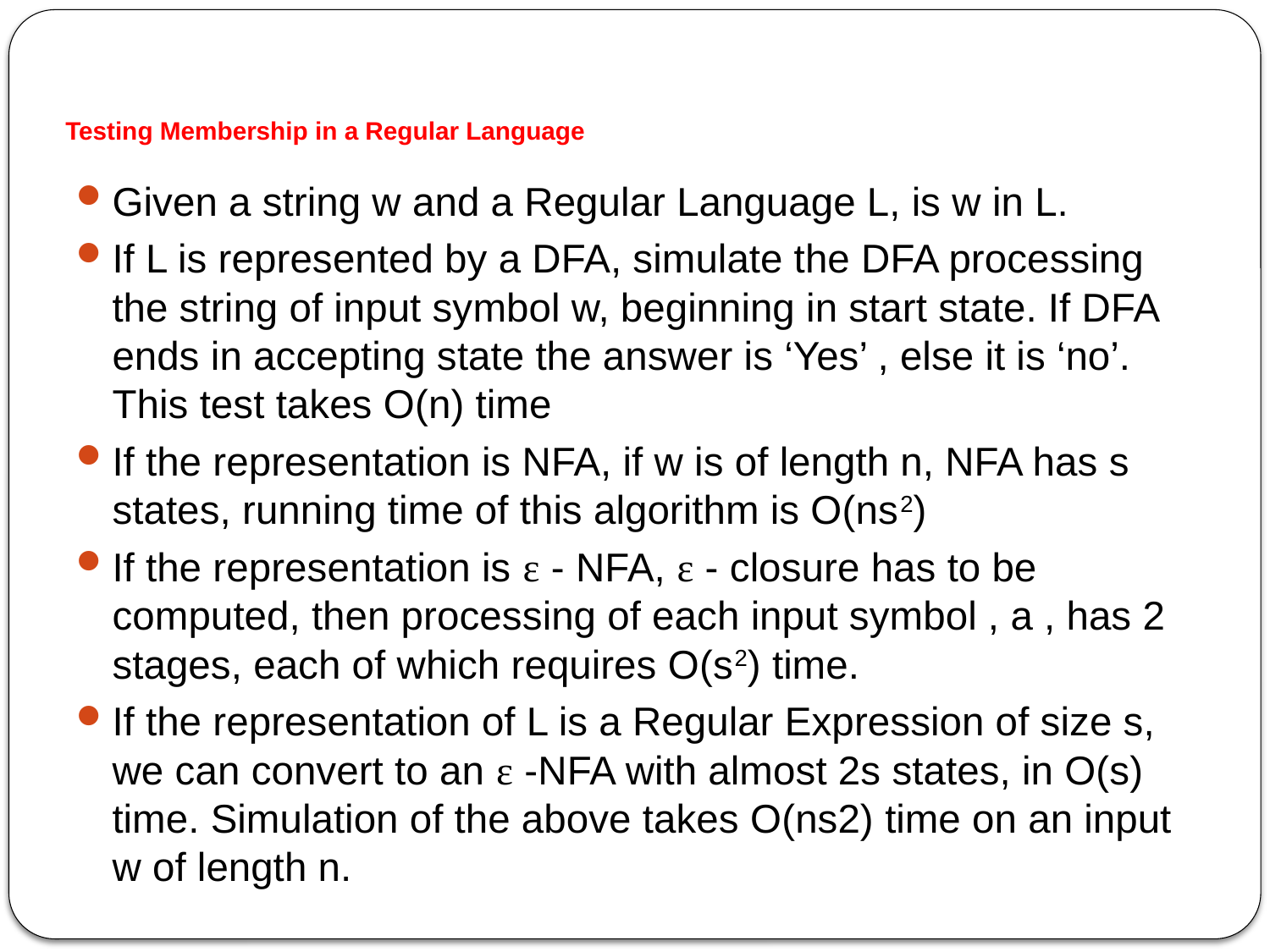

# Testing Membership in a Regular Language
Given a string w and a Regular Language L, is w in L.
If L is represented by a DFA, simulate the DFA processing the string of input symbol w, beginning in start state. If DFA ends in accepting state the answer is ‘Yes’ , else it is ‘no’. This test takes O(n) time
If the representation is NFA, if w is of length n, NFA has s states, running time of this algorithm is O(ns2)
If the representation is ε - NFA, ε - closure has to be computed, then processing of each input symbol , a , has 2 stages, each of which requires O(s2) time.
If the representation of L is a Regular Expression of size s, we can convert to an ε -NFA with almost 2s states, in O(s) time. Simulation of the above takes O(ns2) time on an input w of length n.